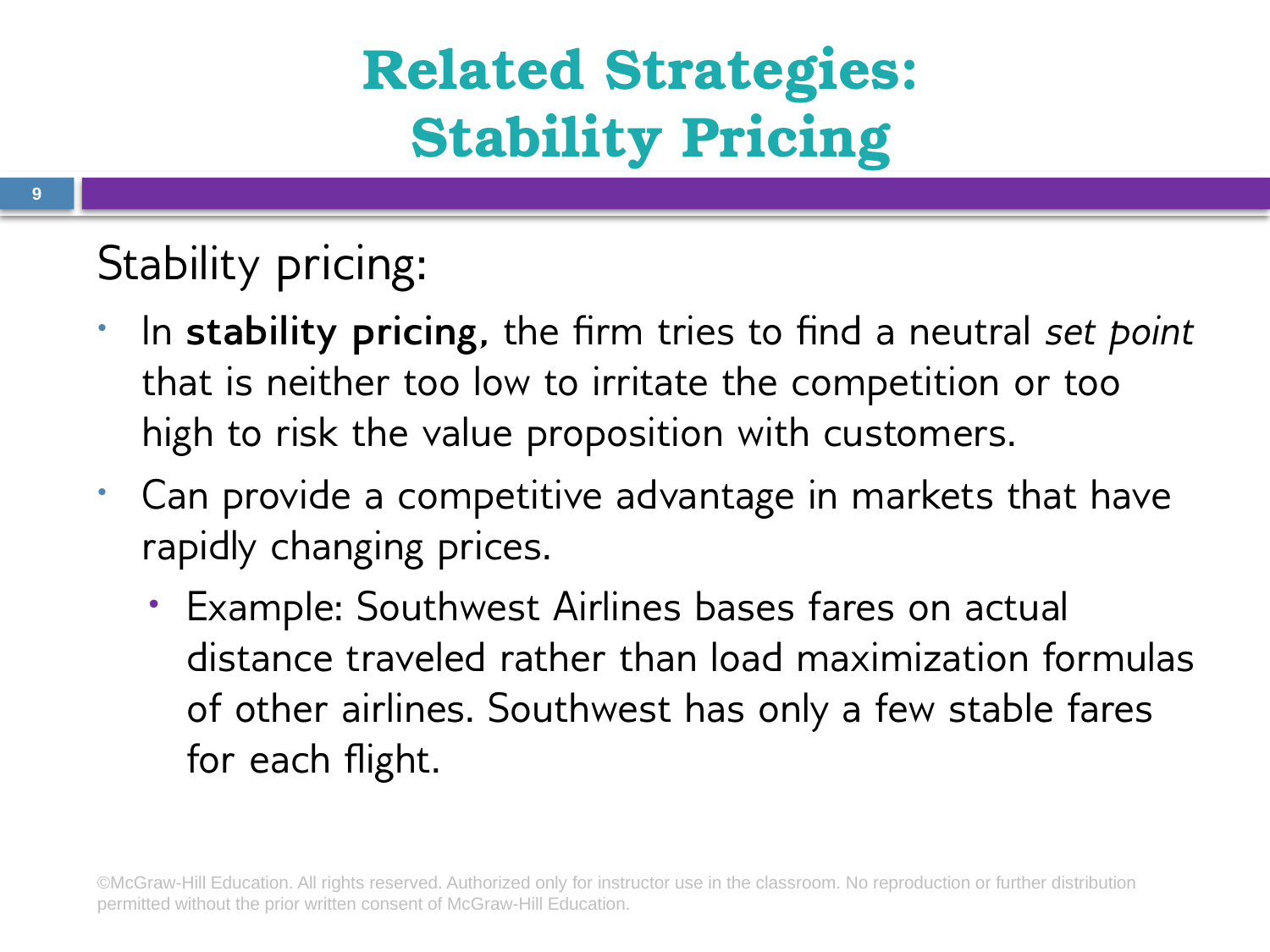

# Related Strategies: Stability Pricing
9
Stability pricing:
In stability pricing, the firm tries to find a neutral set point that is neither too low to irritate the competition or too high to risk the value proposition with customers.
Can provide a competitive advantage in markets that have rapidly changing prices.
Example: Southwest Airlines bases fares on actual distance traveled rather than load maximization formulas of other airlines. Southwest has only a few stable fares for each flight.
©McGraw-Hill Education. All rights reserved. Authorized only for instructor use in the classroom. No reproduction or further distribution permitted without the prior written consent of McGraw-Hill Education.